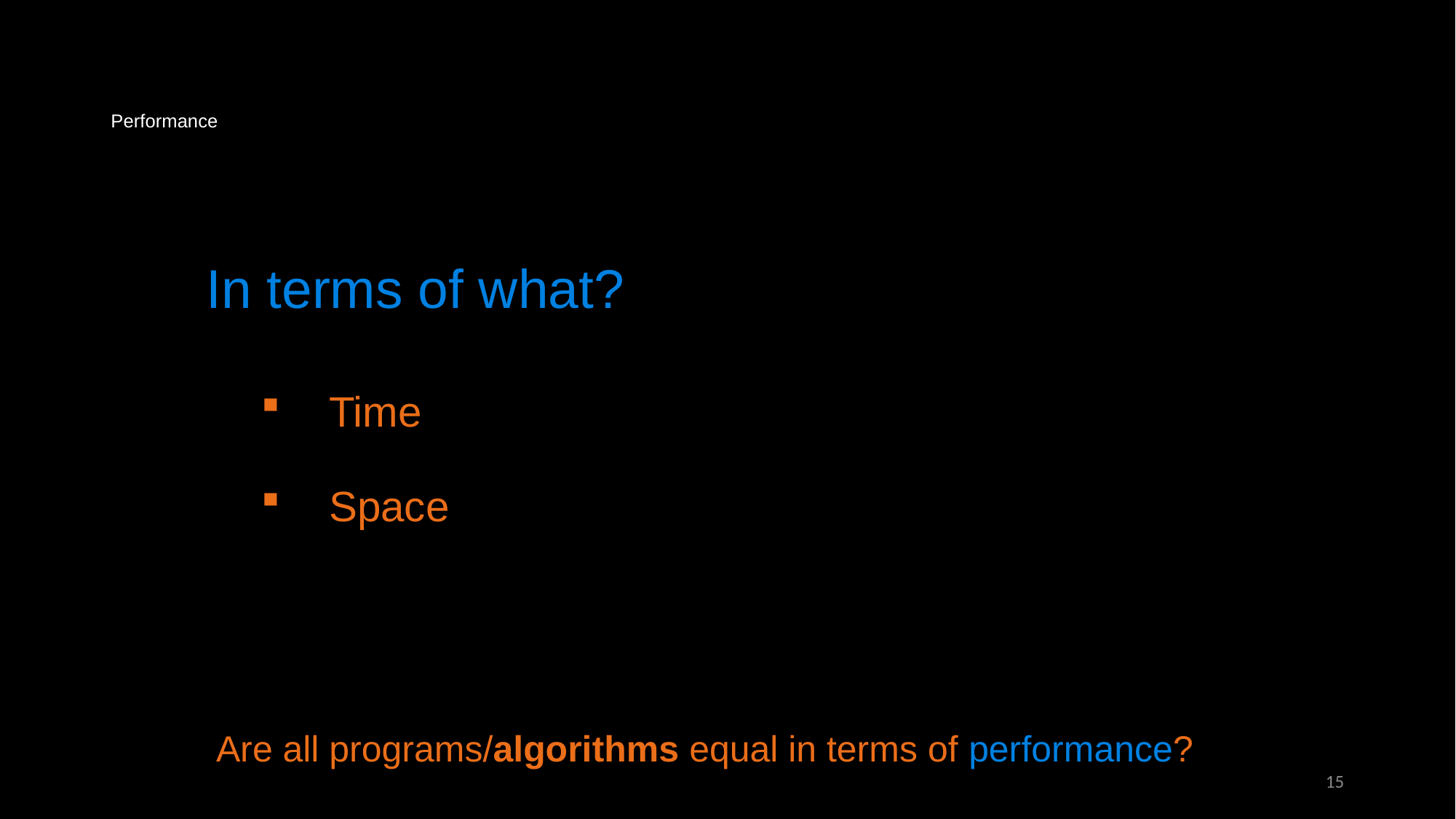

# Performance
In terms of what?

Time

Space

Are all programs/algorithms equal in terms of performance?
15